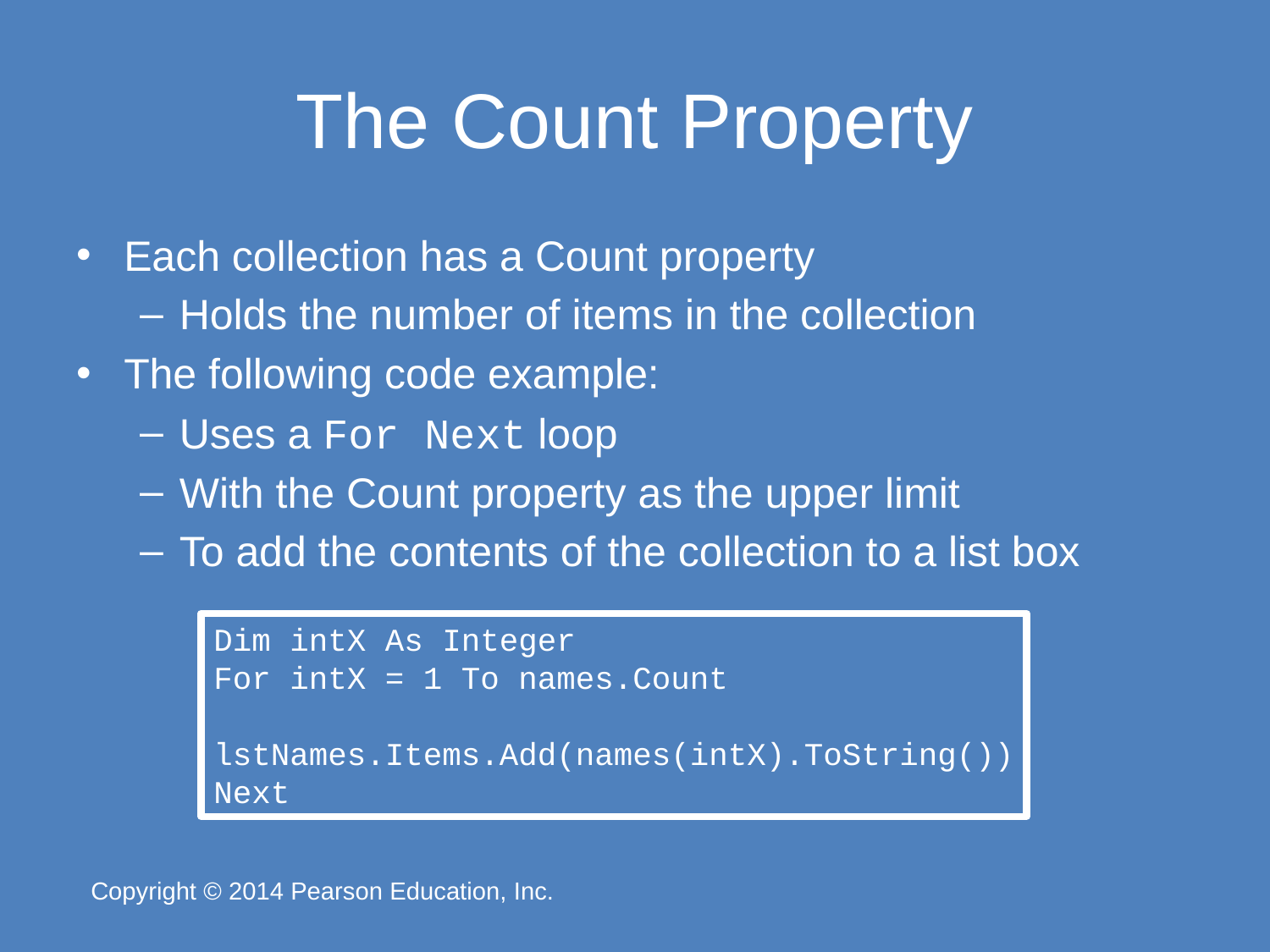

# The Count Property
Each collection has a Count property
Holds the number of items in the collection
The following code example:
Uses a For Next loop
With the Count property as the upper limit
To add the contents of the collection to a list box

Dim intX As Integer
For intX = 1 To names.Count
    lstNames.Items.Add(names(intX).ToString())
Next